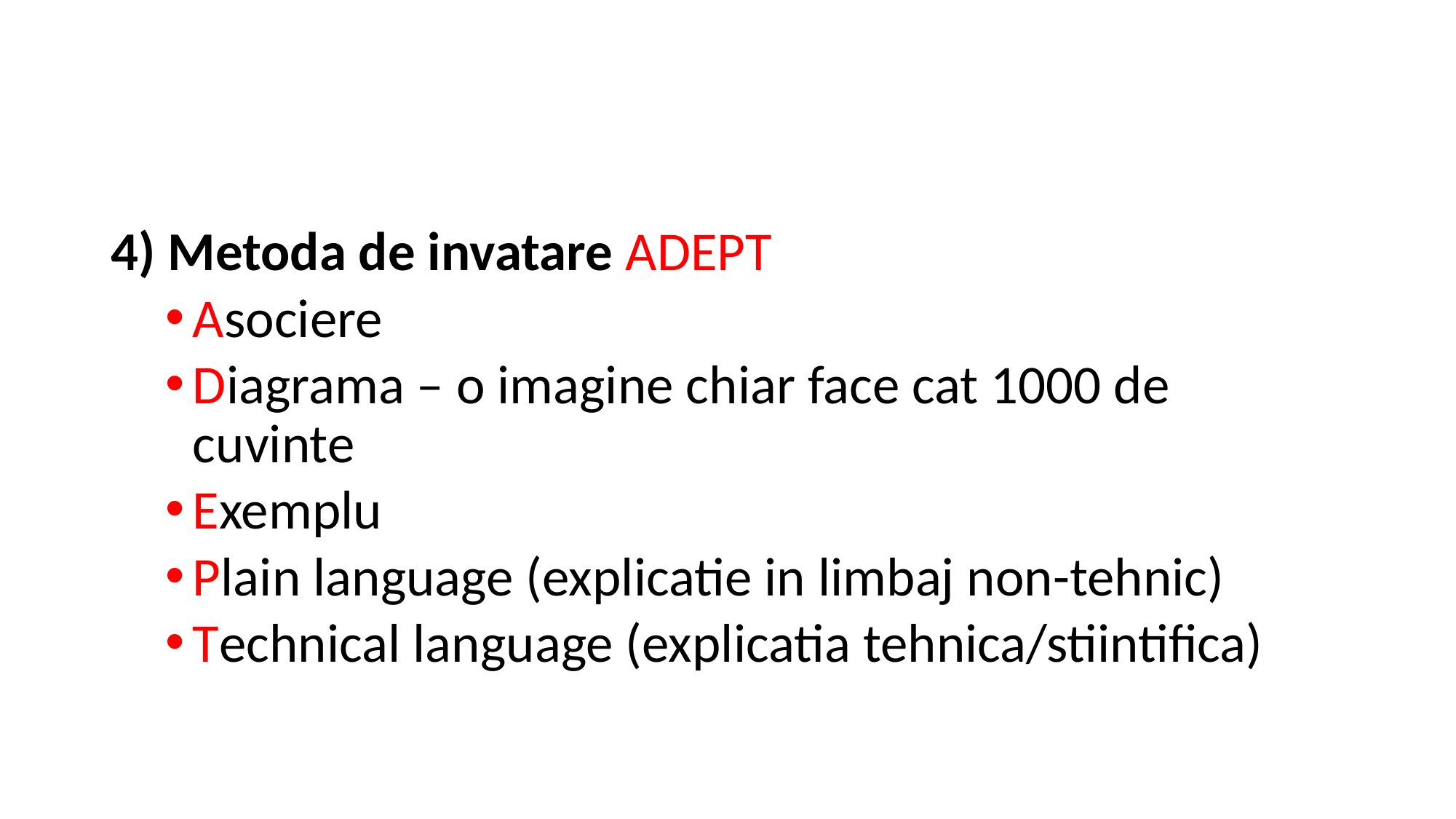

4) Metoda de invatare ADEPT
Asociere
Diagrama – o imagine chiar face cat 1000 de cuvinte
Exemplu
Plain language (explicatie in limbaj non-tehnic)
Technical language (explicatia tehnica/stiintifica)